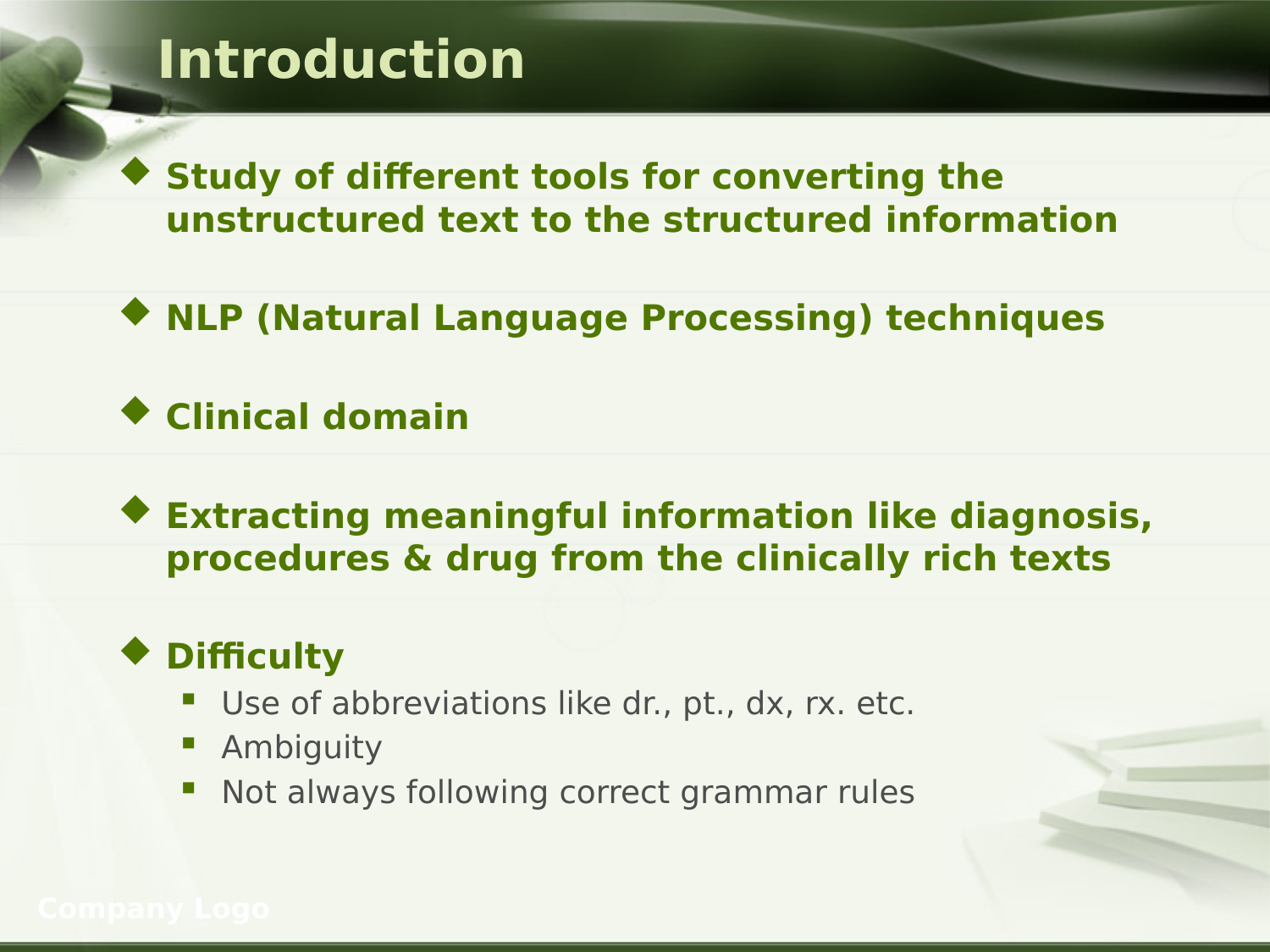

Introduction
Study of different tools for converting the unstructured text to the structured information

NLP (Natural Language Processing) techniques

Clinical domain

Extracting meaningful information like diagnosis, procedures & drug from the clinically rich texts

Difficulty
Use of abbreviations like dr., pt., dx, rx. etc.
Ambiguity
Not always following correct grammar rules

Company Logo